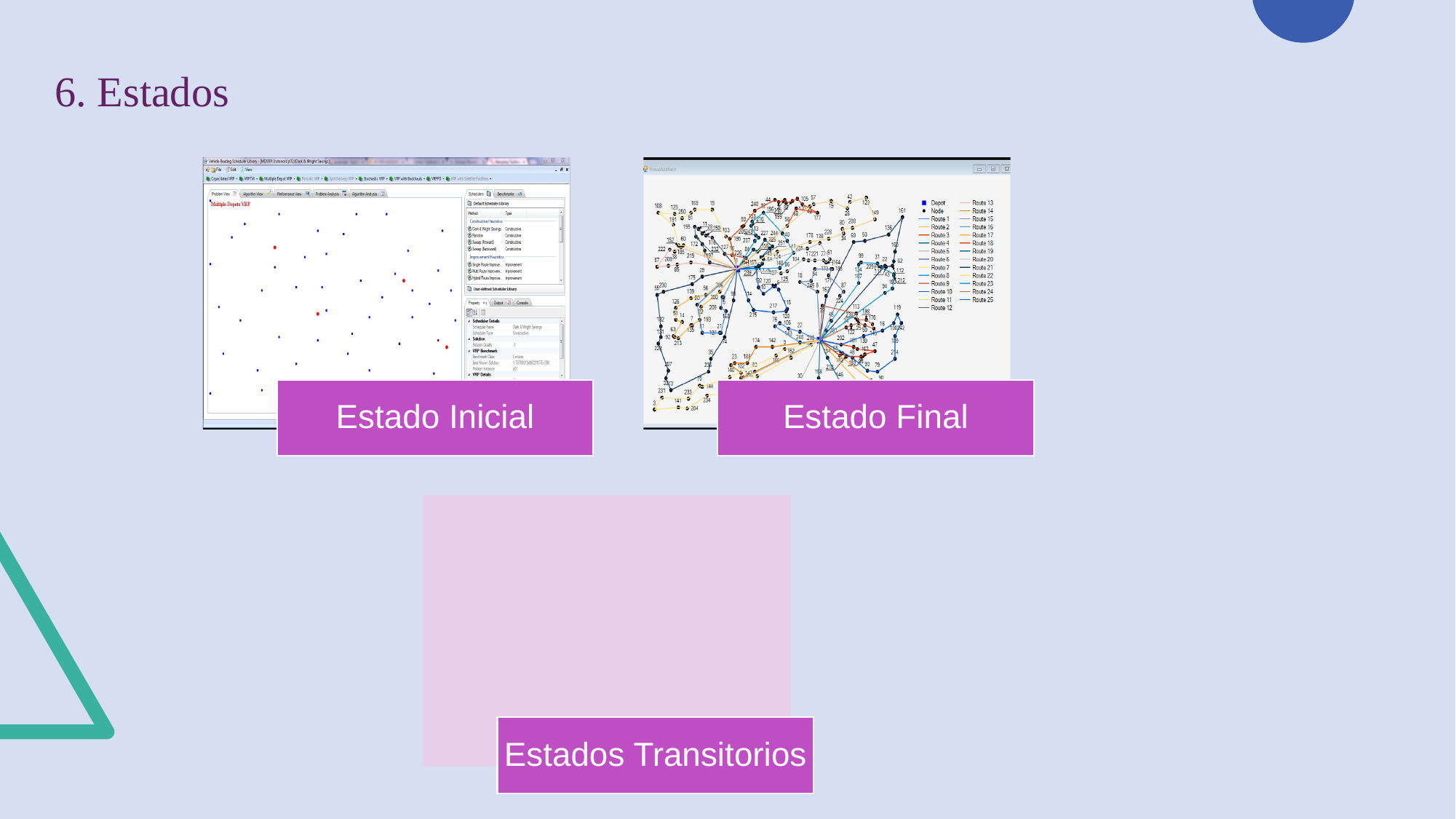

6. Estados

Estado Inicial
Estado Final
Estados Transitorios